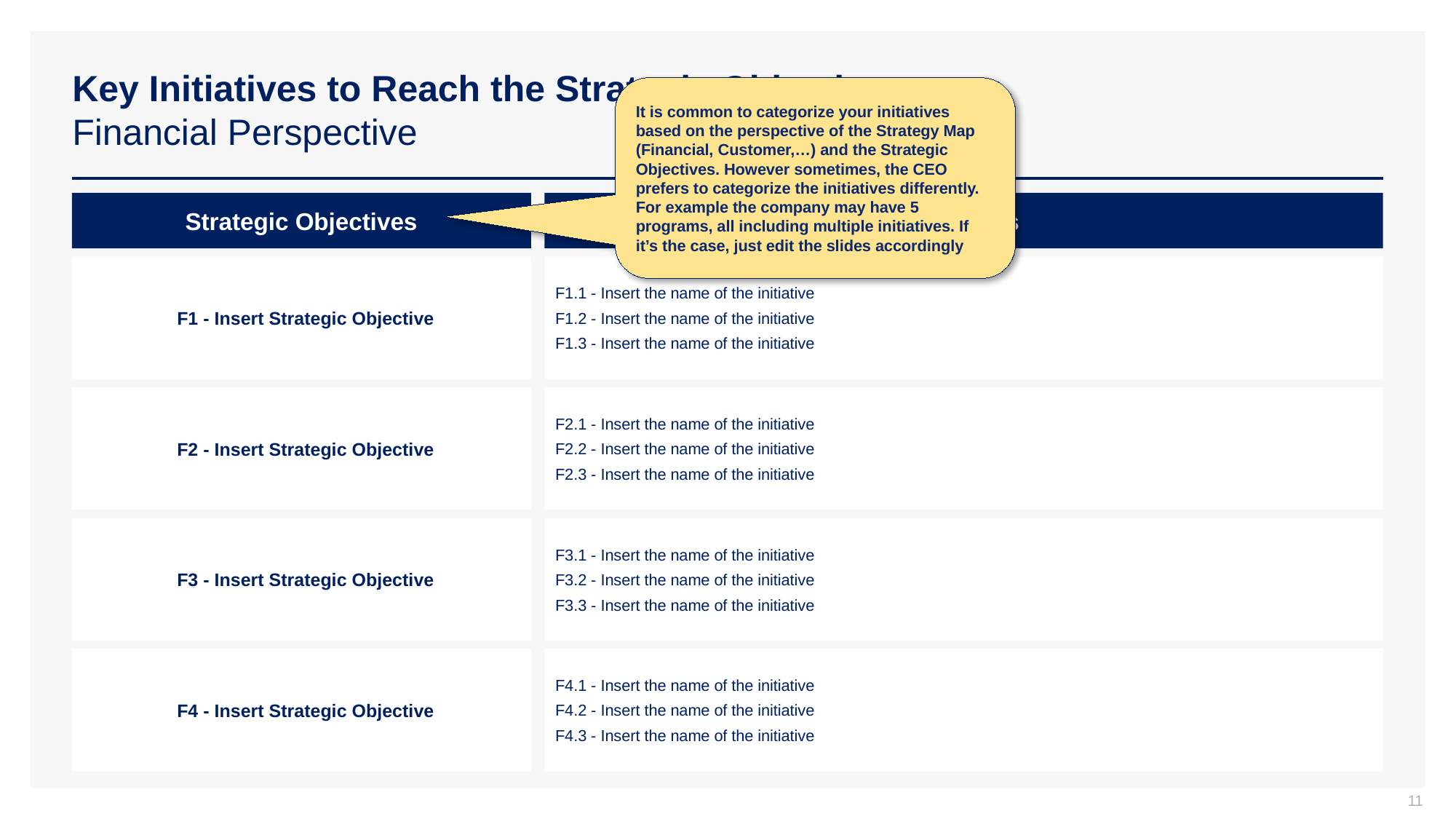

# Key Initiatives to Reach the Strategic Objectives Financial Perspective
It is common to categorize your initiatives based on the perspective of the Strategy Map (Financial, Customer,…) and the Strategic Objectives. However sometimes, the CEO prefers to categorize the initiatives differently. For example the company may have 5 programs, all including multiple initiatives. If it’s the case, just edit the slides accordingly
Strategic Objectives
Initiatives
F1 - Insert Strategic Objective
F1.1 - Insert the name of the initiative
F1.2 - Insert the name of the initiative
F1.3 - Insert the name of the initiative
F2 - Insert Strategic Objective
F2.1 - Insert the name of the initiative
F2.2 - Insert the name of the initiative
F2.3 - Insert the name of the initiative
F3 - Insert Strategic Objective
F3.1 - Insert the name of the initiative
F3.2 - Insert the name of the initiative
F3.3 - Insert the name of the initiative
F4 - Insert Strategic Objective
F4.1 - Insert the name of the initiative
F4.2 - Insert the name of the initiative
F4.3 - Insert the name of the initiative
11